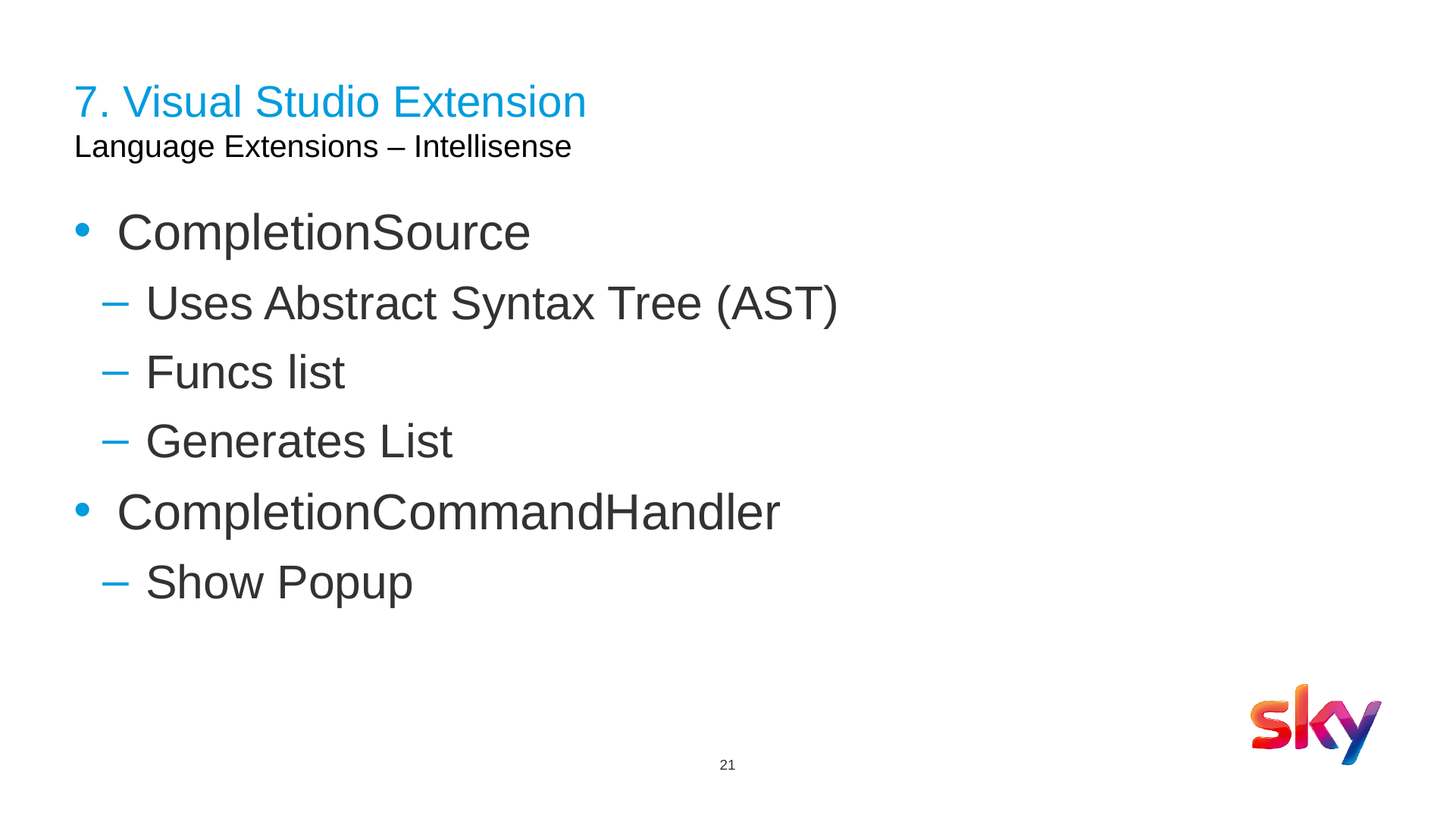

# 7. Visual Studio Extension Language Extensions – Intellisense
CompletionSource
Uses Abstract Syntax Tree (AST)
Funcs list
Generates List
CompletionCommandHandler
Show Popup